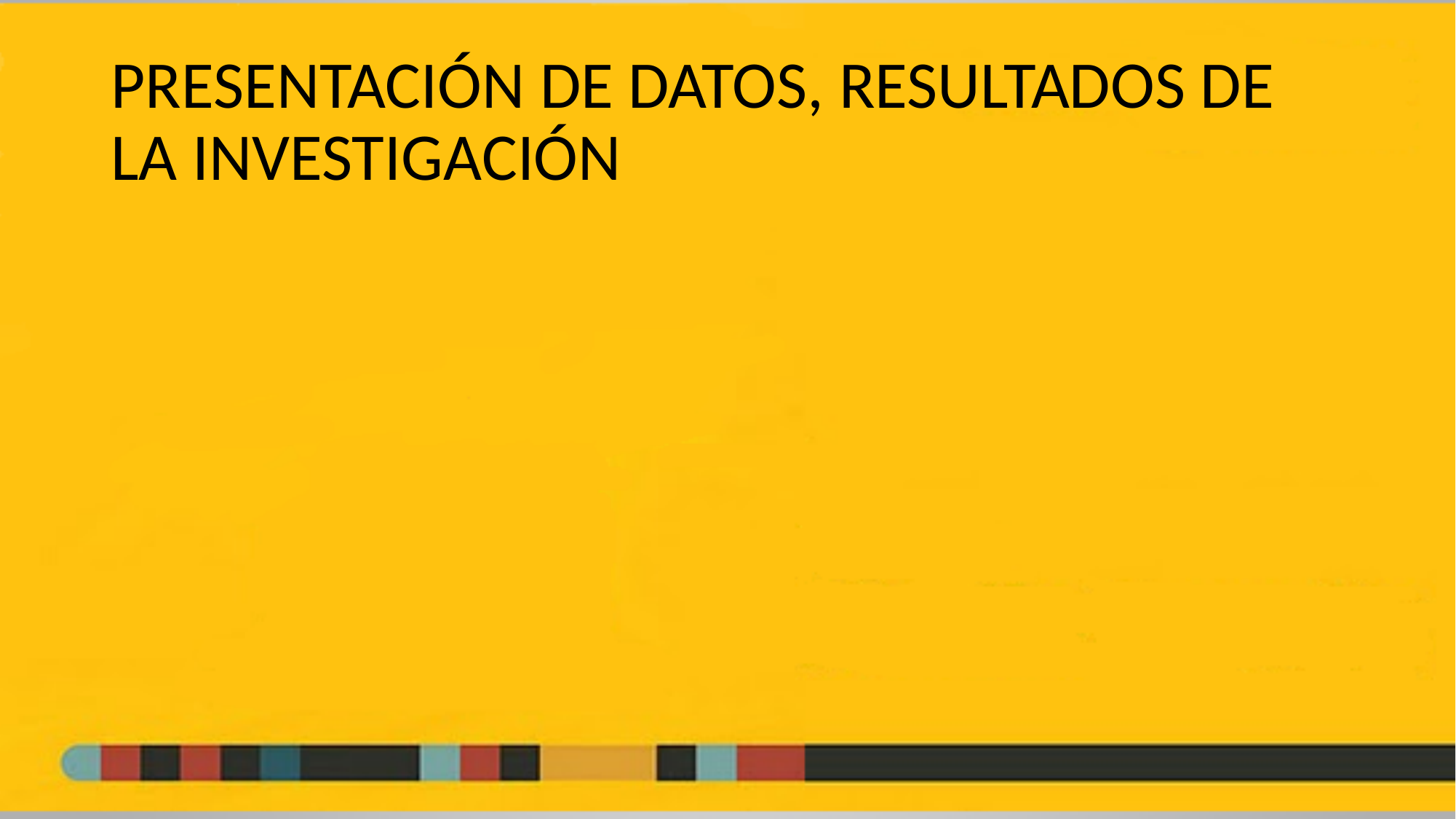

# PRESENTACIÓN DE DATOS, RESULTADOS DE LA INVESTIGACIÓN